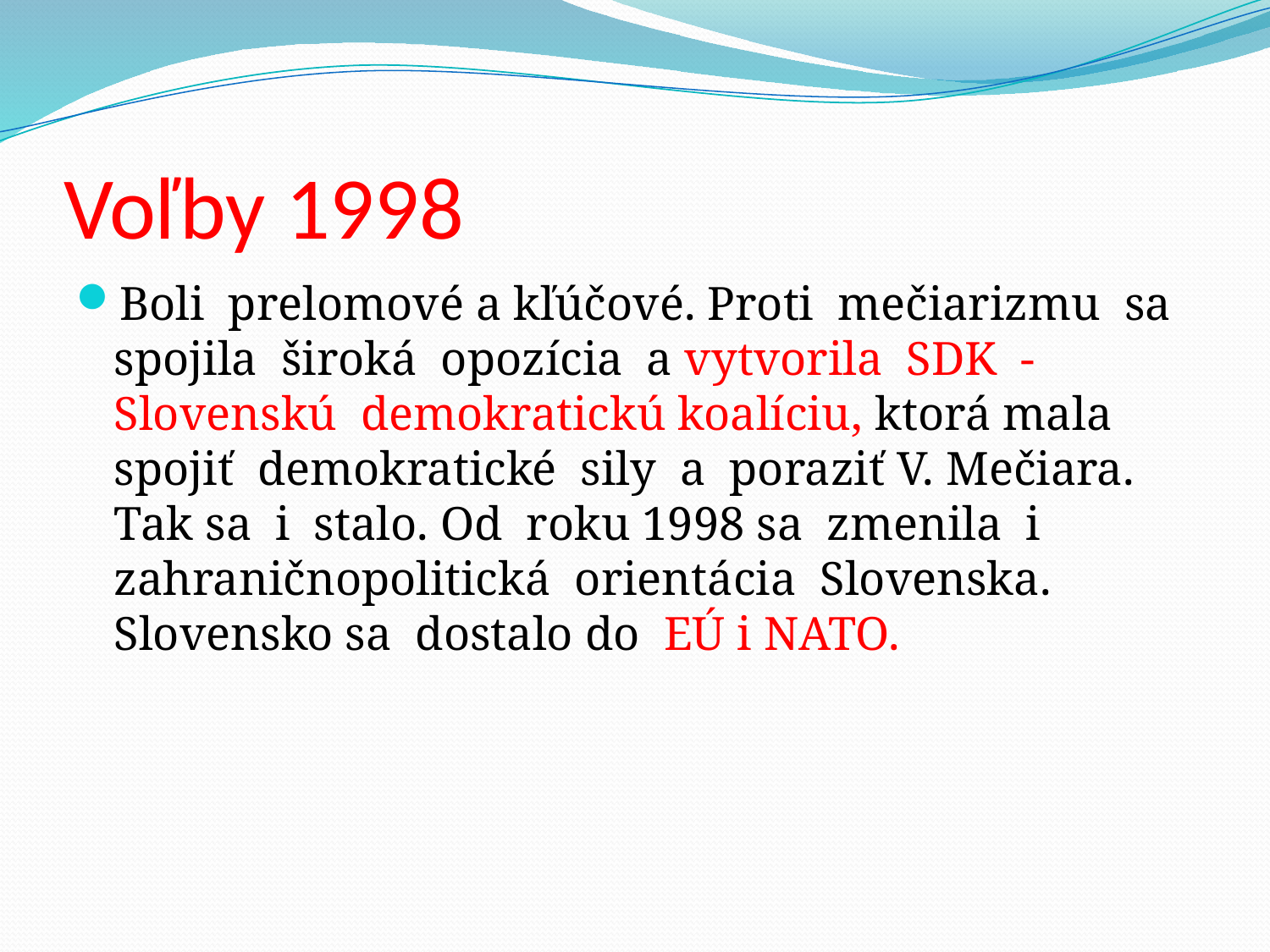

# Voľby 1998
Boli  prelomové a kľúčové. Proti  mečiarizmu  sa  spojila  široká  opozícia  a vytvorila  SDK  -  Slovenskú  demokratickú koalíciu, ktorá mala  spojiť  demokratické  sily  a  poraziť V. Mečiara. Tak sa  i  stalo. Od  roku 1998 sa  zmenila  i  zahraničnopolitická  orientácia  Slovenska. Slovensko sa  dostalo do  EÚ i NATO.